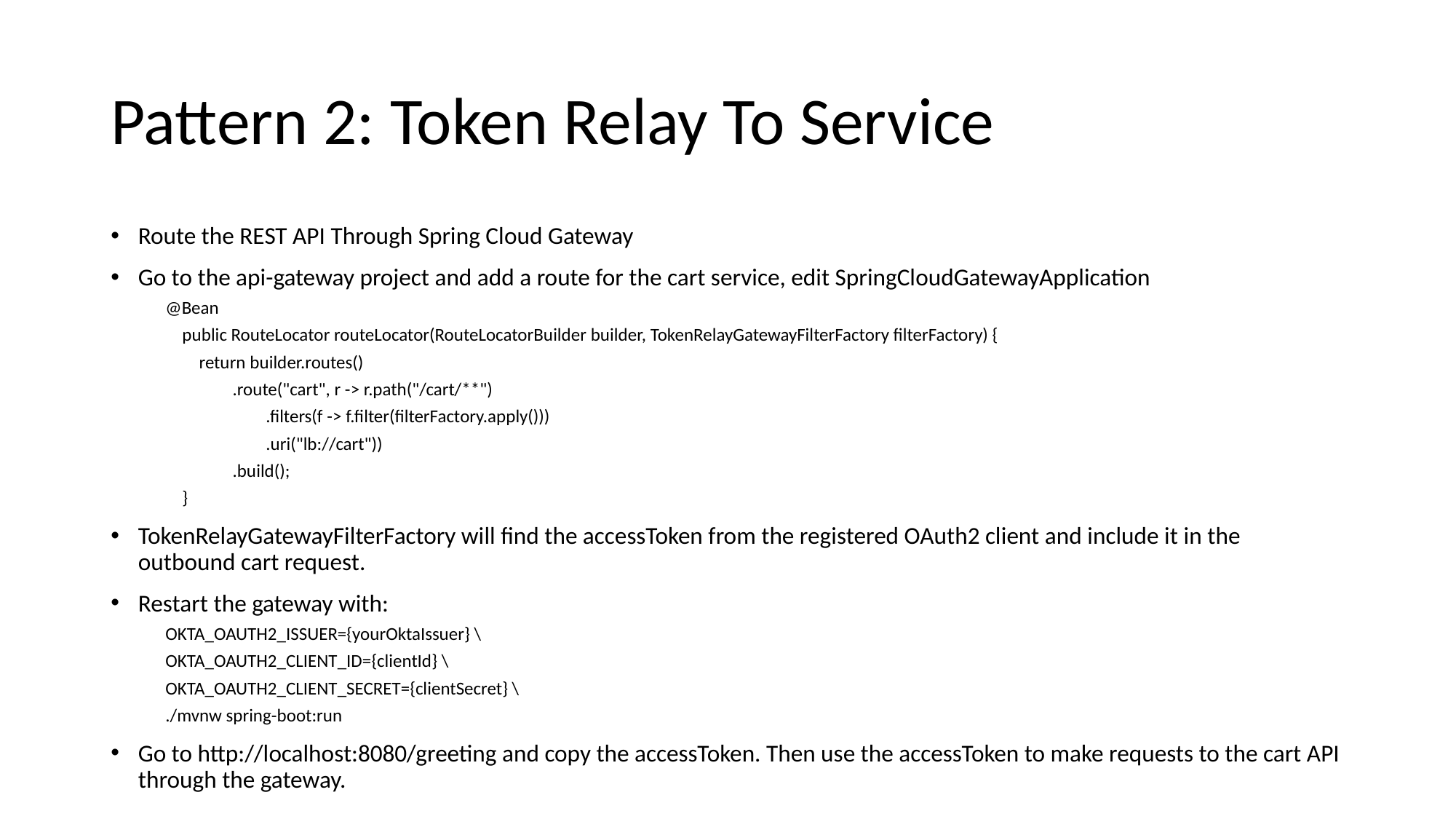

# Pattern 2: Token Relay To Service
Route the REST API Through Spring Cloud Gateway
Go to the api-gateway project and add a route for the cart service, edit SpringCloudGatewayApplication
@Bean
    public RouteLocator routeLocator(RouteLocatorBuilder builder, TokenRelayGatewayFilterFactory filterFactory) {
        return builder.routes()
                .route("cart", r -> r.path("/cart/**")
                        .filters(f -> f.filter(filterFactory.apply()))
                        .uri("lb://cart"))
                .build();
    }
TokenRelayGatewayFilterFactory will find the accessToken from the registered OAuth2 client and include it in the outbound cart request.
Restart the gateway with:
OKTA_OAUTH2_ISSUER={yourOktaIssuer} \
OKTA_OAUTH2_CLIENT_ID={clientId} \
OKTA_OAUTH2_CLIENT_SECRET={clientSecret} \
./mvnw spring-boot:run
Go to http://localhost:8080/greeting and copy the accessToken. Then use the accessToken to make requests to the cart API through the gateway.